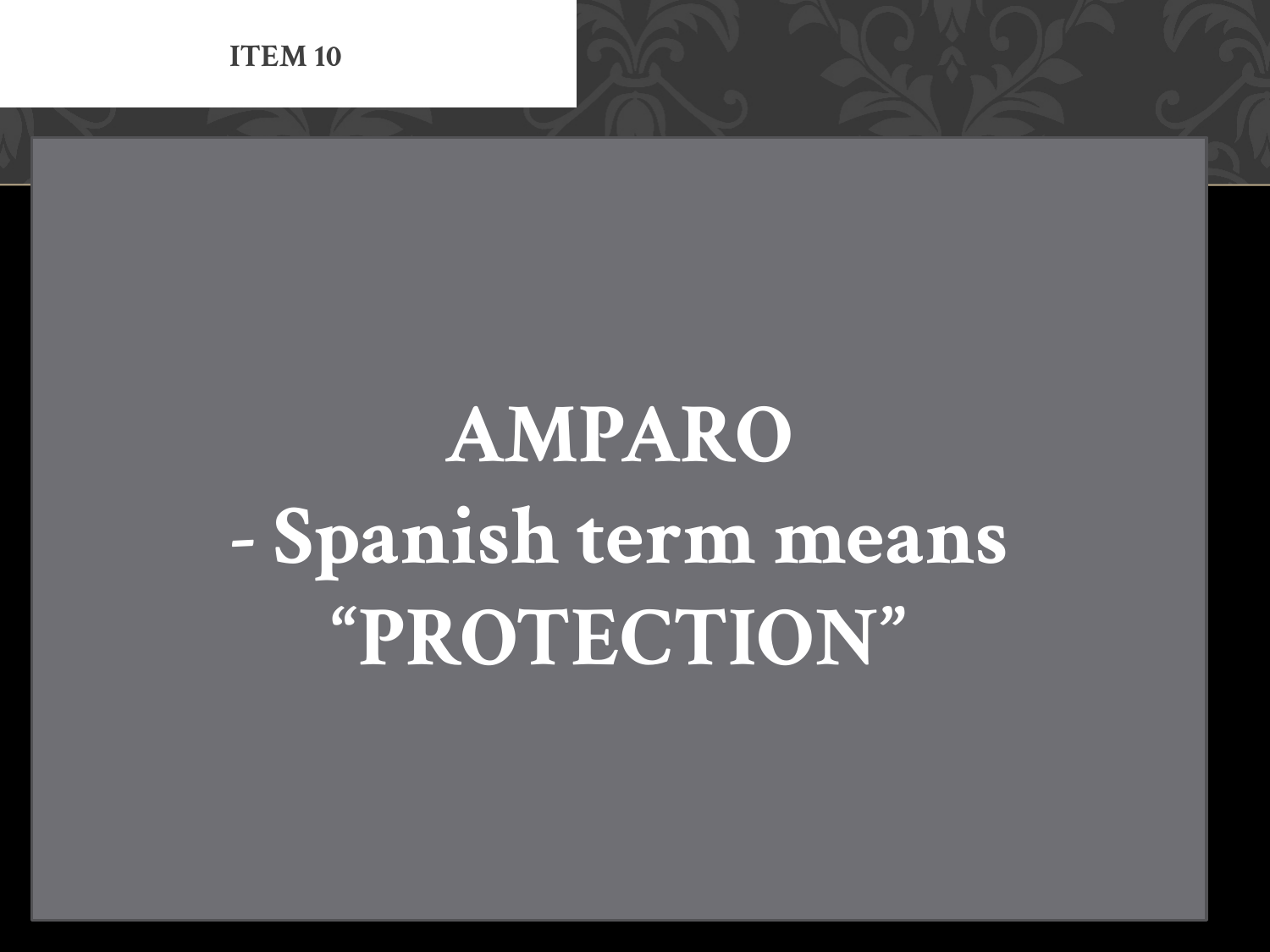

# Item 10
AMPARO
- Spanish term means “PROTECTION”